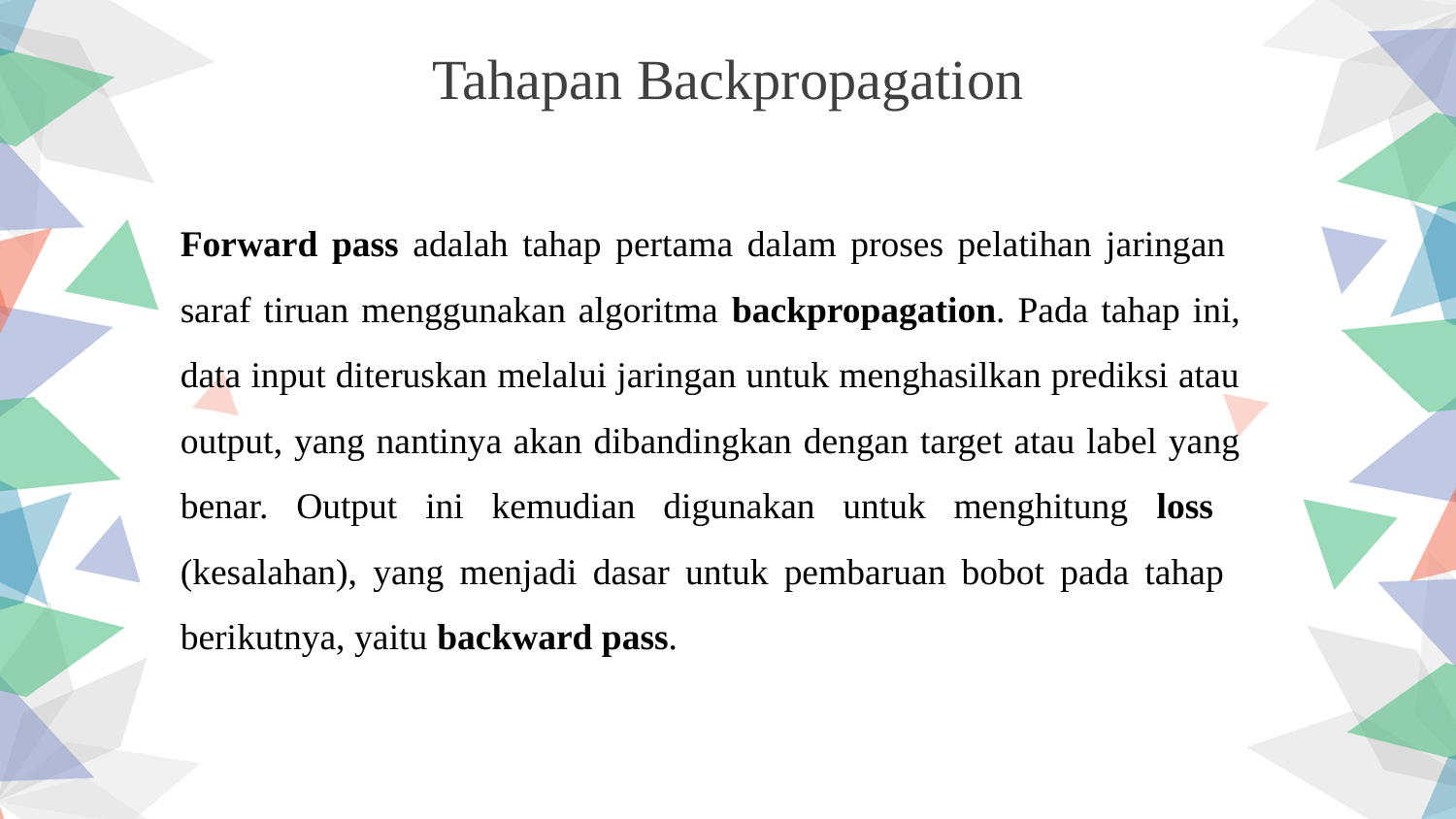

Tahapan Backpropagation
Forward pass adalah tahap pertama dalam proses pelatihan jaringan
saraf tiruan menggunakan algoritma backpropagation. Pada tahap ini, data input diteruskan melalui jaringan untuk menghasilkan prediksi atau output, yang nantinya akan dibandingkan dengan target atau label yang benar. Output ini kemudian digunakan untuk menghitung loss
(kesalahan), yang menjadi dasar untuk pembaruan bobot pada tahap
berikutnya, yaitu backward pass.